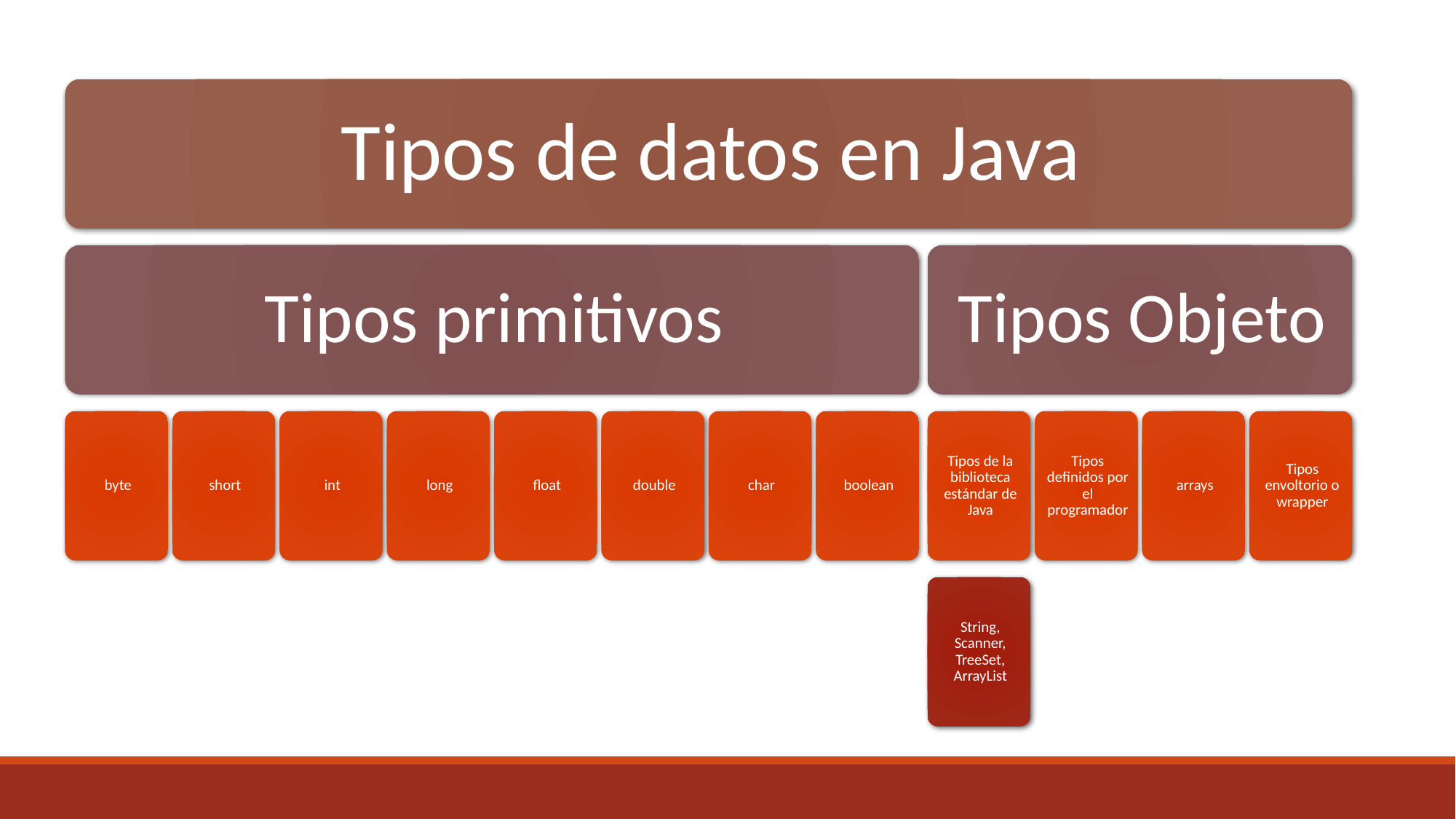

Tipos de datos en Java
Tipos primitivos
byte
short
int
long
float
double
char
boolean
Tipos Objeto
Tipos de la biblioteca estándar de Java
String, Scanner, TreeSet, ArrayList
Tipos definidos por el programador
arrays
Tipos envoltorio o wrapper